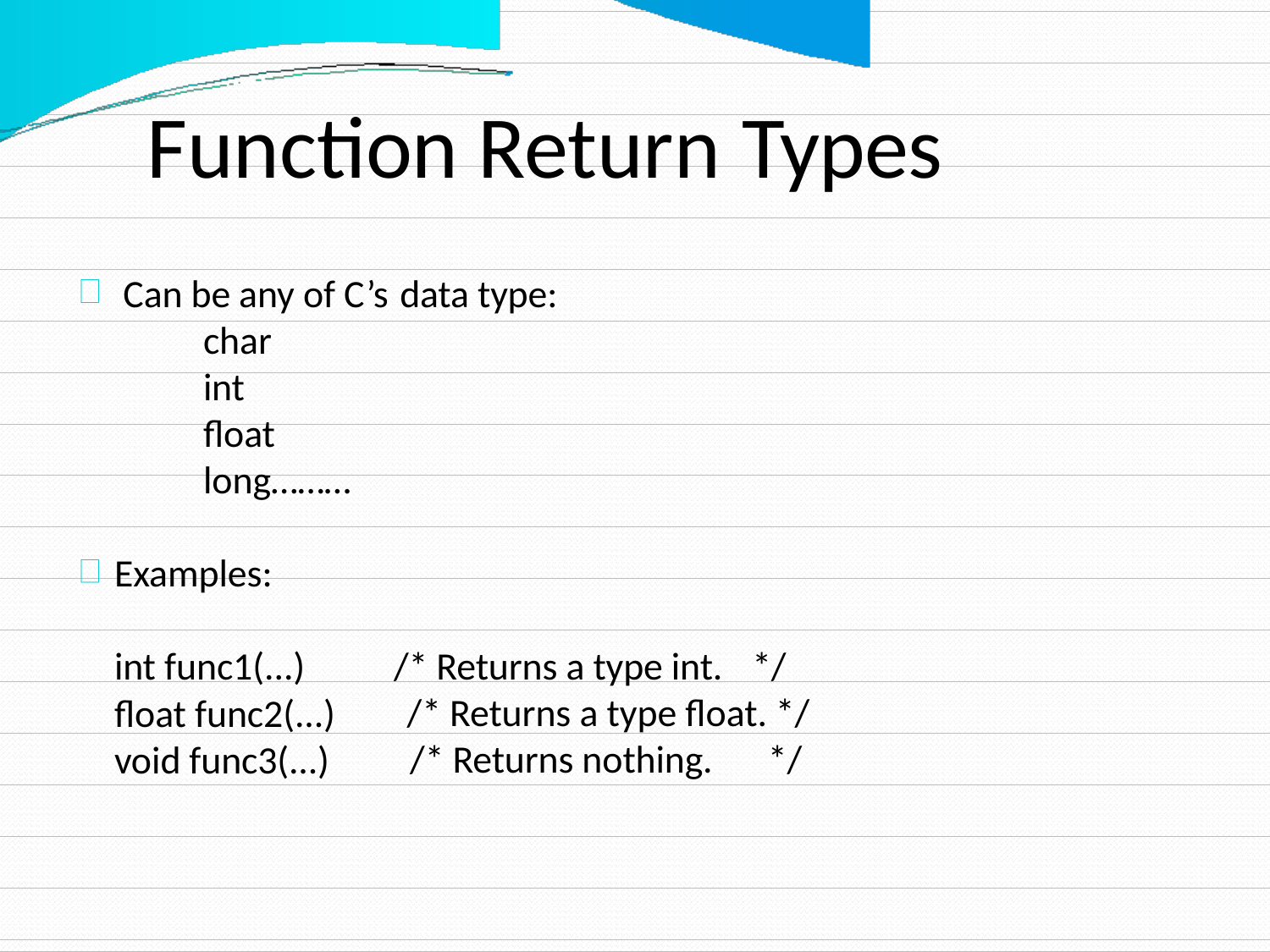

Function Return
Types

Can be any of C’s
char
int
float
long………
data type:

Examples:
int func1(...)
float func2(...)
void func3(...)
/* Returns a type int.
*/
/* Returns a type float. */
/* Returns nothing.
*/